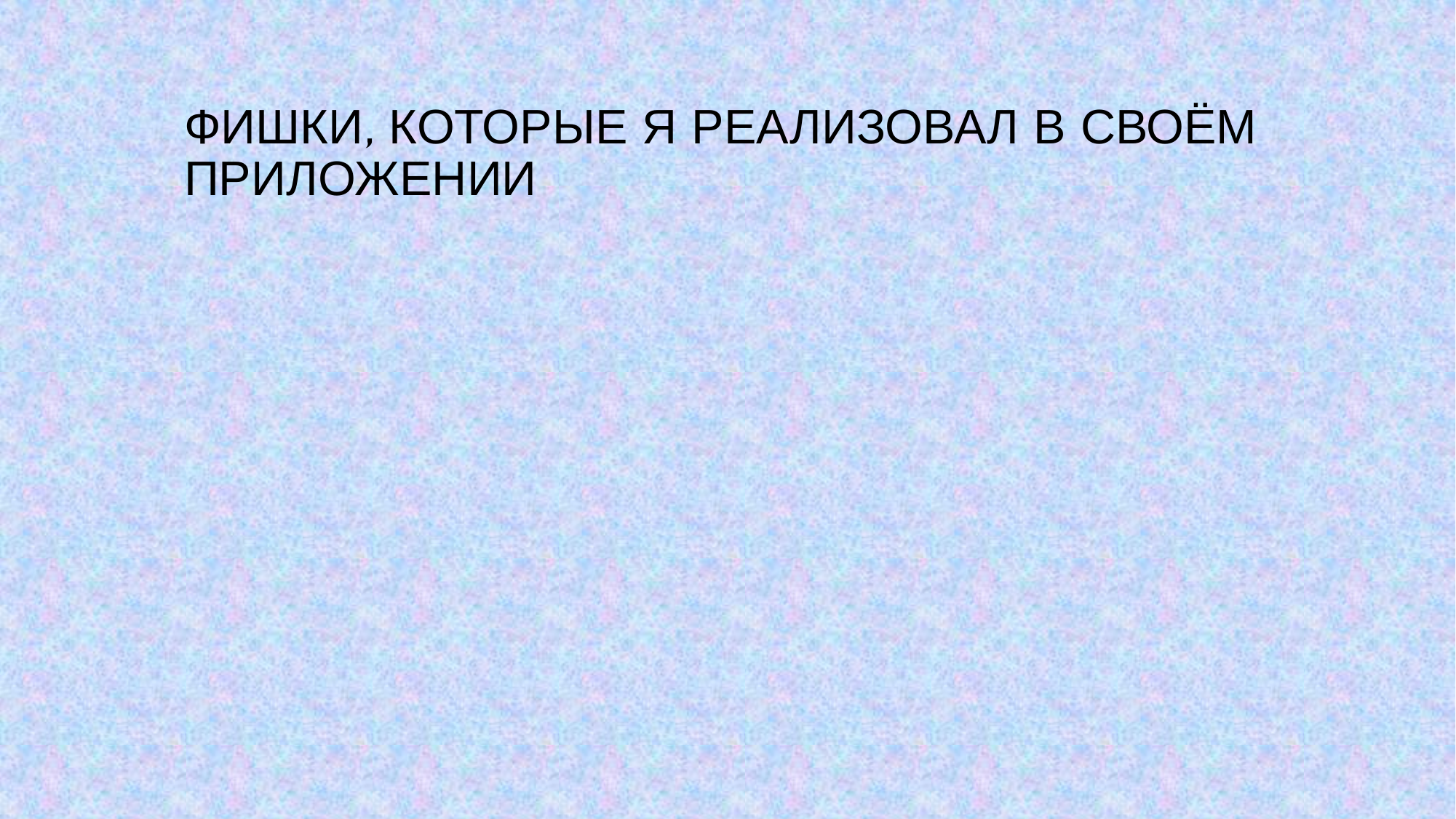

# Фишки, которые я реализовал в своём приложении